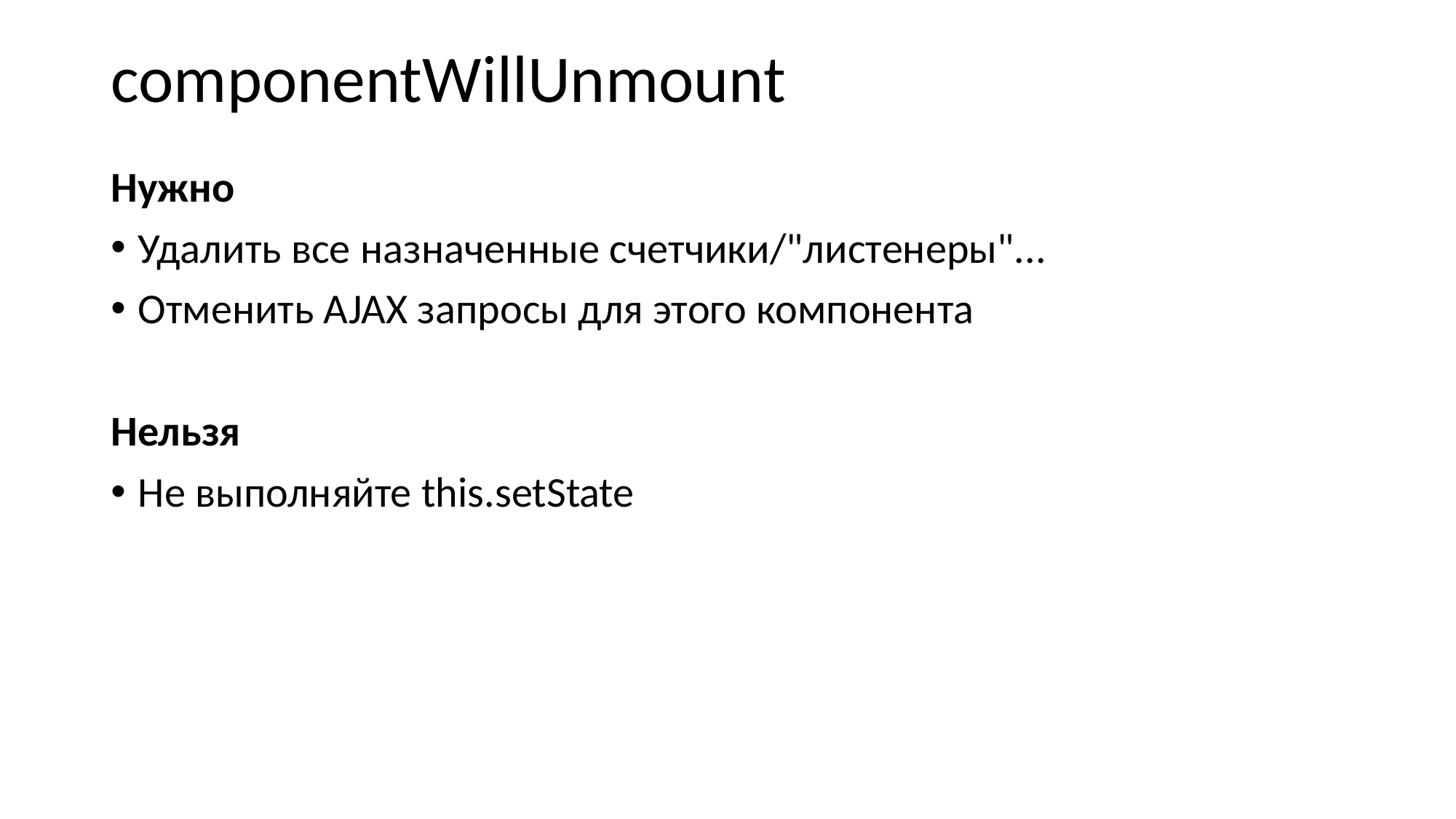

# componentWillUnmount
Нужно
Удалить все назначенные счетчики/"листенеры"...
Отменить AJAX запросы для этого компонента

Нельзя
Не выполняйте this.setState